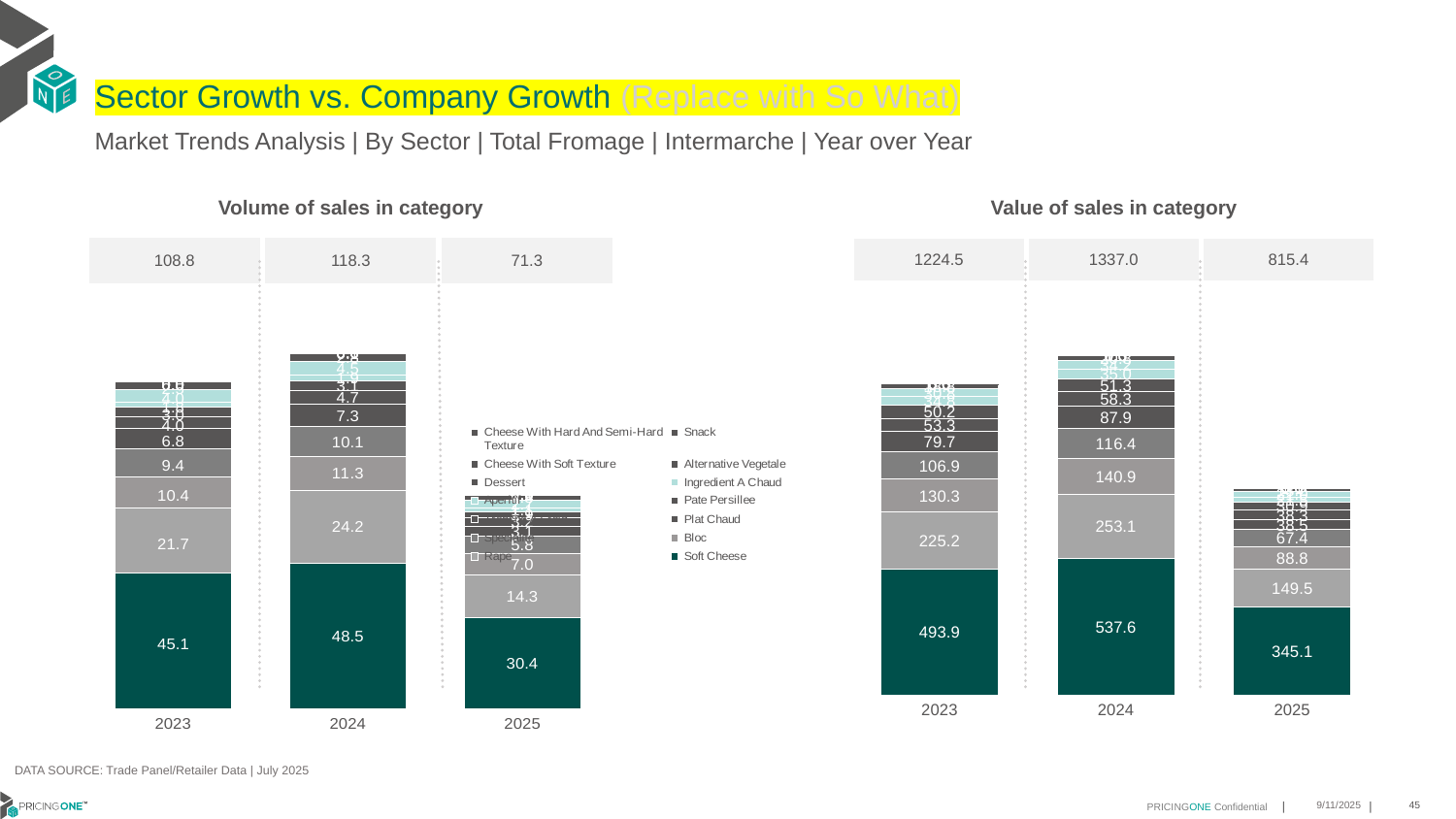

# Sector Growth vs. Company Growth (Replace with So What)
Market Trends Analysis | By Sector | Total Fromage | Intermarche | Year over Year
| Value of sales in category |  |  |
| --- | --- | --- |
| 1224.5 | 1337.0 | 815.4 |
| Volume of sales in category |  |  |
| --- | --- | --- |
| 108.8 | 118.3 | 71.3 |

### Chart

| Category | Soft Cheese | Rape | Bloc | Specialite | Plat Chaud | Tranche A Froid | Pate Persillee | Aperitif | Ingredient A Chaud | Dessert | Alternative Vegetale | Cheese With Soft Texture | Snack | Cheese With Hard And Semi-Hard Texture |
|---|---|---|---|---|---|---|---|---|---|---|---|---|---|---|
| 2023 | 493.887773 | 225.1582 | 130.34989 | 106.889377 | 79.702869 | 53.311113 | 50.245414 | 34.761043 | 30.841335 | 18.847108 | 0.528303 | 0.0 | 0.0 | 0.0 |
| 2024 | 537.563512 | 253.055643 | 140.908841 | 116.447949 | 87.938789 | 58.344648 | 51.32189 | 35.035489 | 34.200263 | 20.846895 | 1.345928 | 3.5e-05 | 0.0 | 0.0 |
| 2025 | 345.12194 | 149.541967 | 88.78558 | 67.36195 | 38.499484 | 38.302725 | 30.909023 | 21.498093 | 21.008259 | 13.204538 | 1.075954 | 0.009572 | 0.030515 | 0.000693 |

### Chart

| Category | Soft Cheese | Rape | Bloc | Specialite | Plat Chaud | Tranche A Froid | Pate Persillee | Aperitif | Ingredient A Chaud | Dessert | Alternative Vegetale | Cheese With Soft Texture | Snack | Cheese With Hard And Semi-Hard Texture |
|---|---|---|---|---|---|---|---|---|---|---|---|---|---|---|
| 2023 | 45.117503 | 21.702758 | 10.411239 | 9.364901 | 6.783425 | 3.999654 | 3.034376 | 1.813287 | 4.014886 | 2.490083 | 0.028615 | 0.0 | 0.0 | 0.0 |
| 2024 | 48.478807 | 24.226058 | 11.277067 | 10.050947 | 7.312541 | 4.695731 | 3.099454 | 1.859865 | 4.49298 | 2.777421 | 0.078389 | 1e-06 | 0.0 | 0.0 |
| 2025 | 30.382271 | 14.337795 | 6.996432 | 5.803852 | 3.141063 | 3.162219 | 1.872046 | 1.076154 | 2.711082 | 1.75746 | 0.06353 | 0.000374 | 0.001549 | 4.8e-05 |
DATA SOURCE: Trade Panel/Retailer Data | July 2025

9/11/2025
45